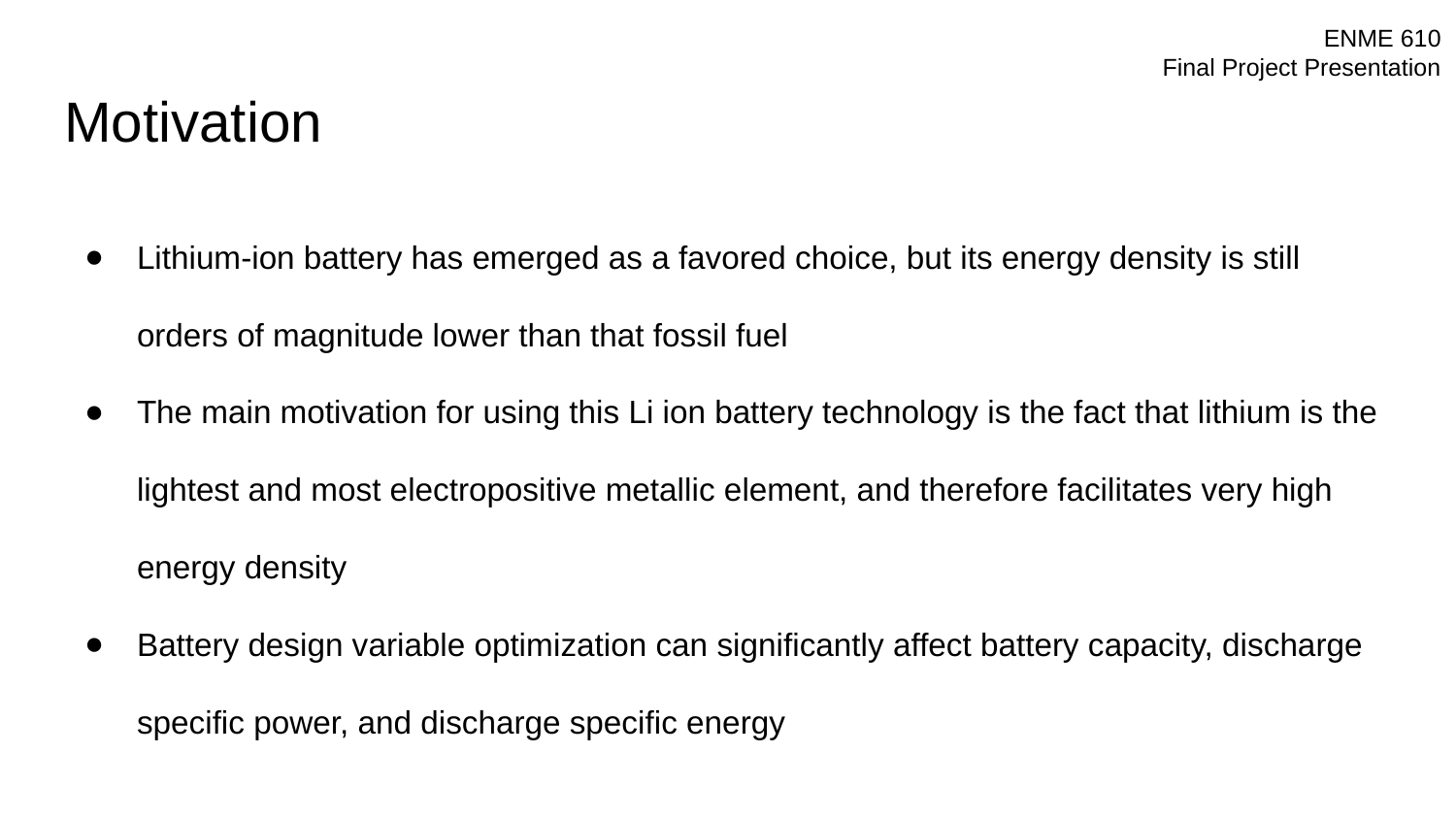

# Motivation
Lithium-ion battery has emerged as a favored choice, but its energy density is still orders of magnitude lower than that fossil fuel
The main motivation for using this Li ion battery technology is the fact that lithium is the lightest and most electropositive metallic element, and therefore facilitates very high energy density
Battery design variable optimization can significantly affect battery capacity, discharge specific power, and discharge specific energy